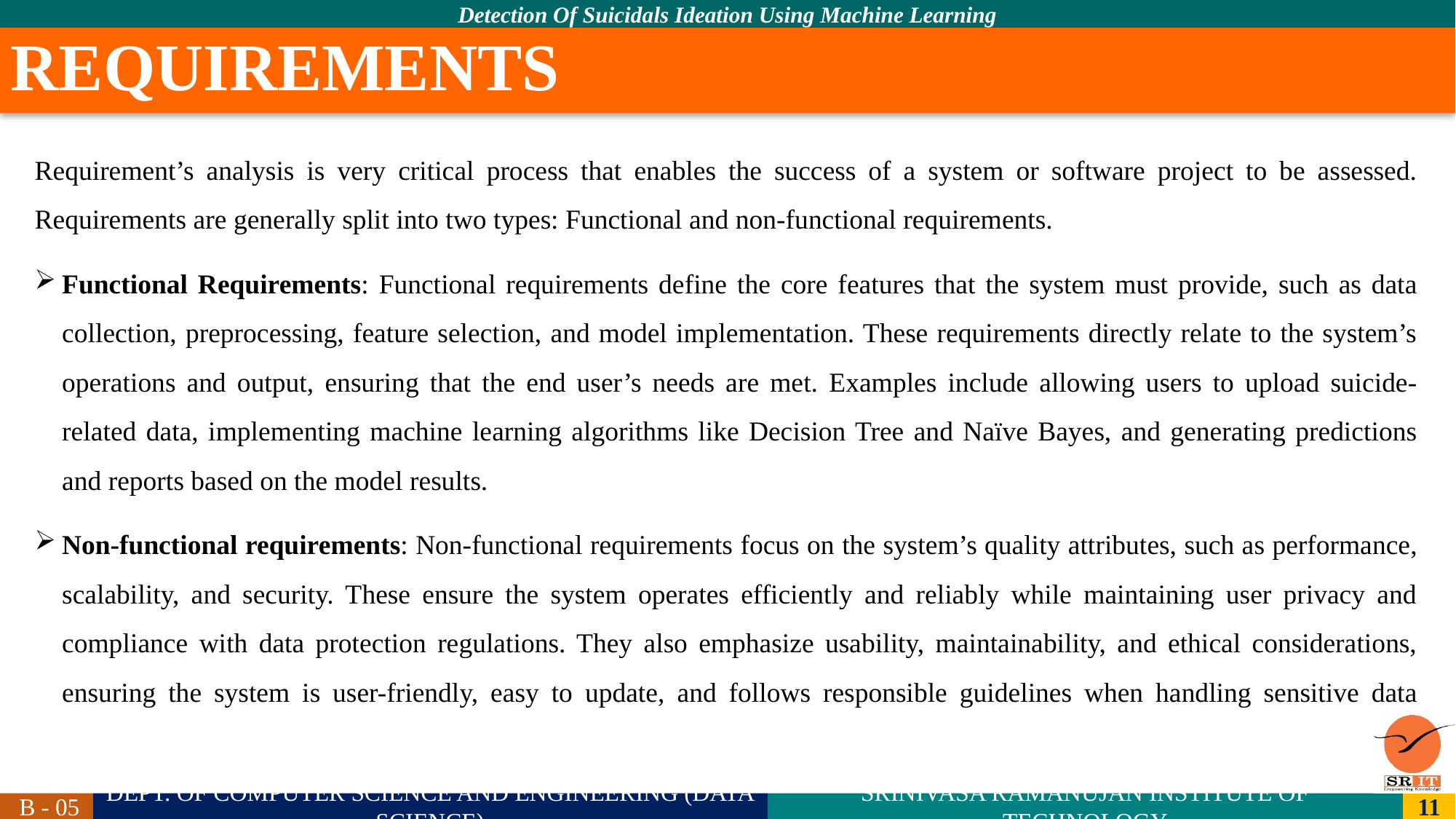

# REQUIREMENTS
Requirement’s analysis is very critical process that enables the success of a system or software project to be assessed. Requirements are generally split into two types: Functional and non-functional requirements.
Functional Requirements: Functional requirements define the core features that the system must provide, such as data collection, preprocessing, feature selection, and model implementation. These requirements directly relate to the system’s operations and output, ensuring that the end user’s needs are met. Examples include allowing users to upload suicide-related data, implementing machine learning algorithms like Decision Tree and Naïve Bayes, and generating predictions and reports based on the model results.
Non-functional requirements: Non-functional requirements focus on the system’s quality attributes, such as performance, scalability, and security. These ensure the system operates efficiently and reliably while maintaining user privacy and compliance with data protection regulations. They also emphasize usability, maintainability, and ethical considerations, ensuring the system is user-friendly, easy to update, and follows responsible guidelines when handling sensitive data